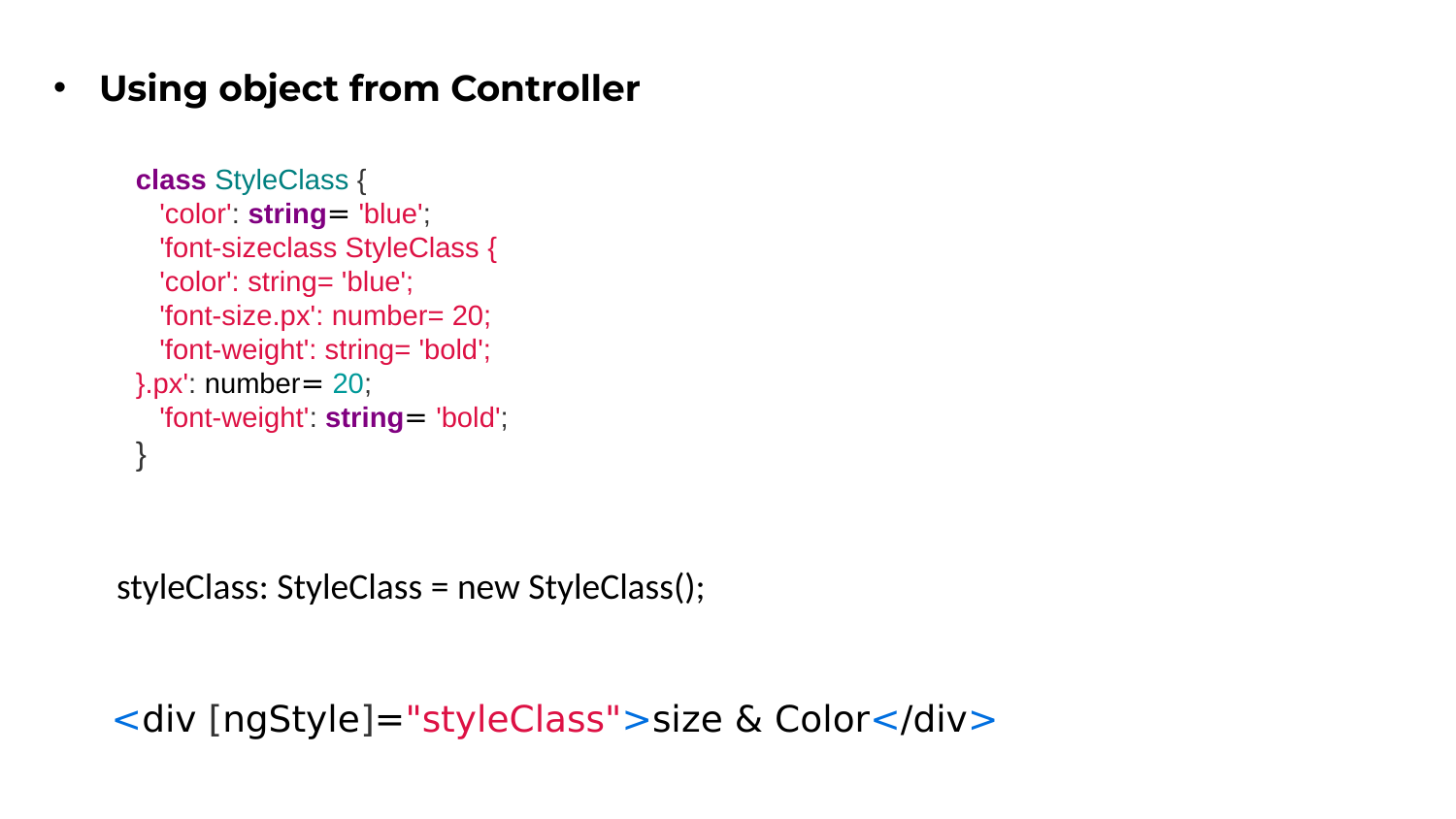

Using object from Controller
class StyleClass {
   'color': string= 'blue';
   'font-sizeclass StyleClass {
   'color': string= 'blue';
   'font-size.px': number= 20;
   'font-weight': string= 'bold';
}.px': number= 20;
   'font-weight': string= 'bold';
}
styleClass: StyleClass = new StyleClass();
<div [ngStyle]="styleClass">size & Color</div>